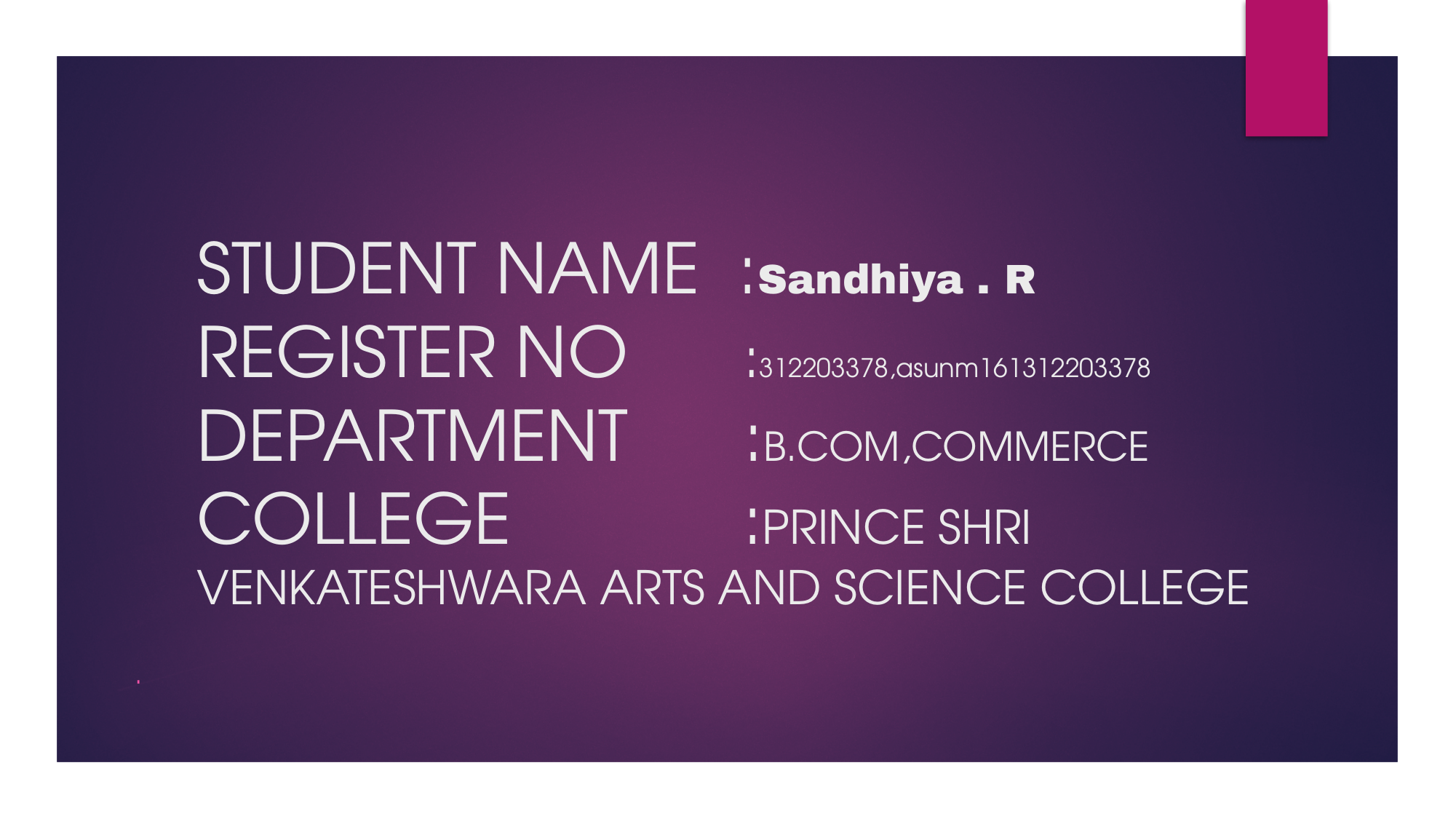

# STUDENT NAME  :Sandhiya . R REGISTER NO      :312203378,asunm161312203378 DEPARTMENT      :B.COM,COMMERCE COLLEGE            :PRINCE SHRI VENKATESHWARA ARTS AND SCIENCE COLLEGE
.